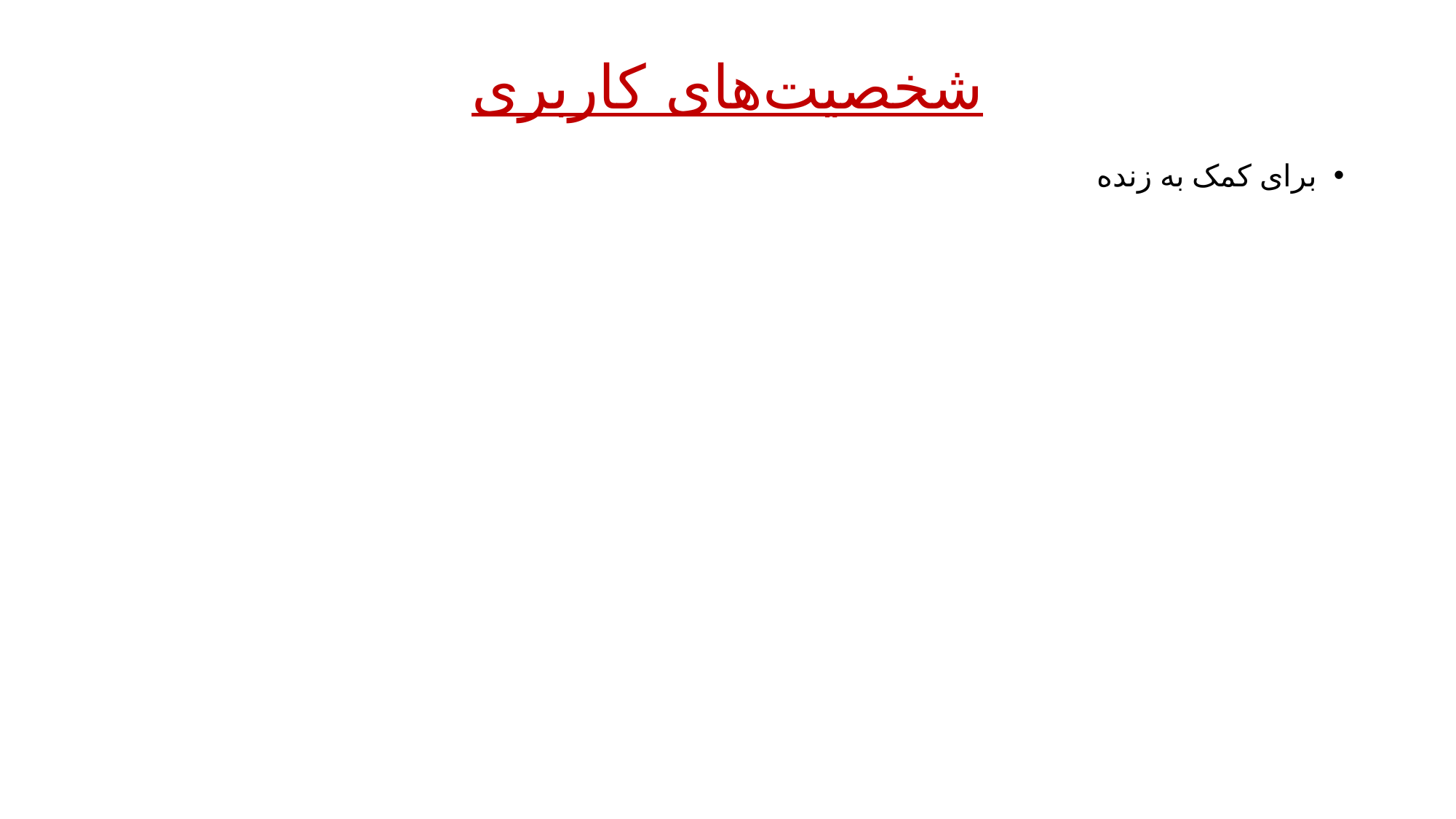

# شخصیت‌های کاربری
برای کمک به زنده